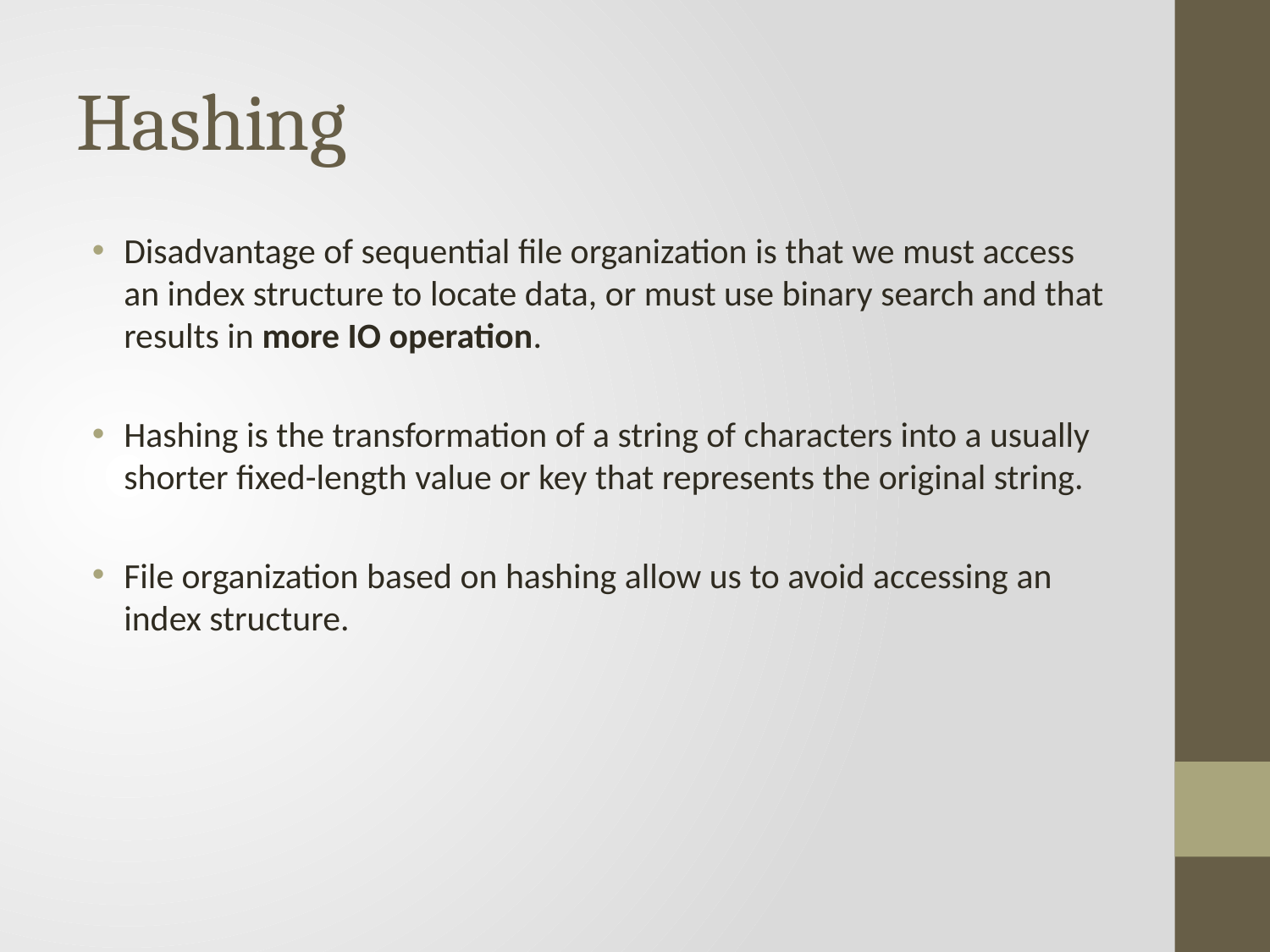

# Hashing
Disadvantage of sequential file organization is that we must access an index structure to locate data, or must use binary search and that results in more IO operation.

Hashing is the transformation of a string of characters into a usually shorter fixed-length value or key that represents the original string.

File organization based on hashing allow us to avoid accessing an index structure.